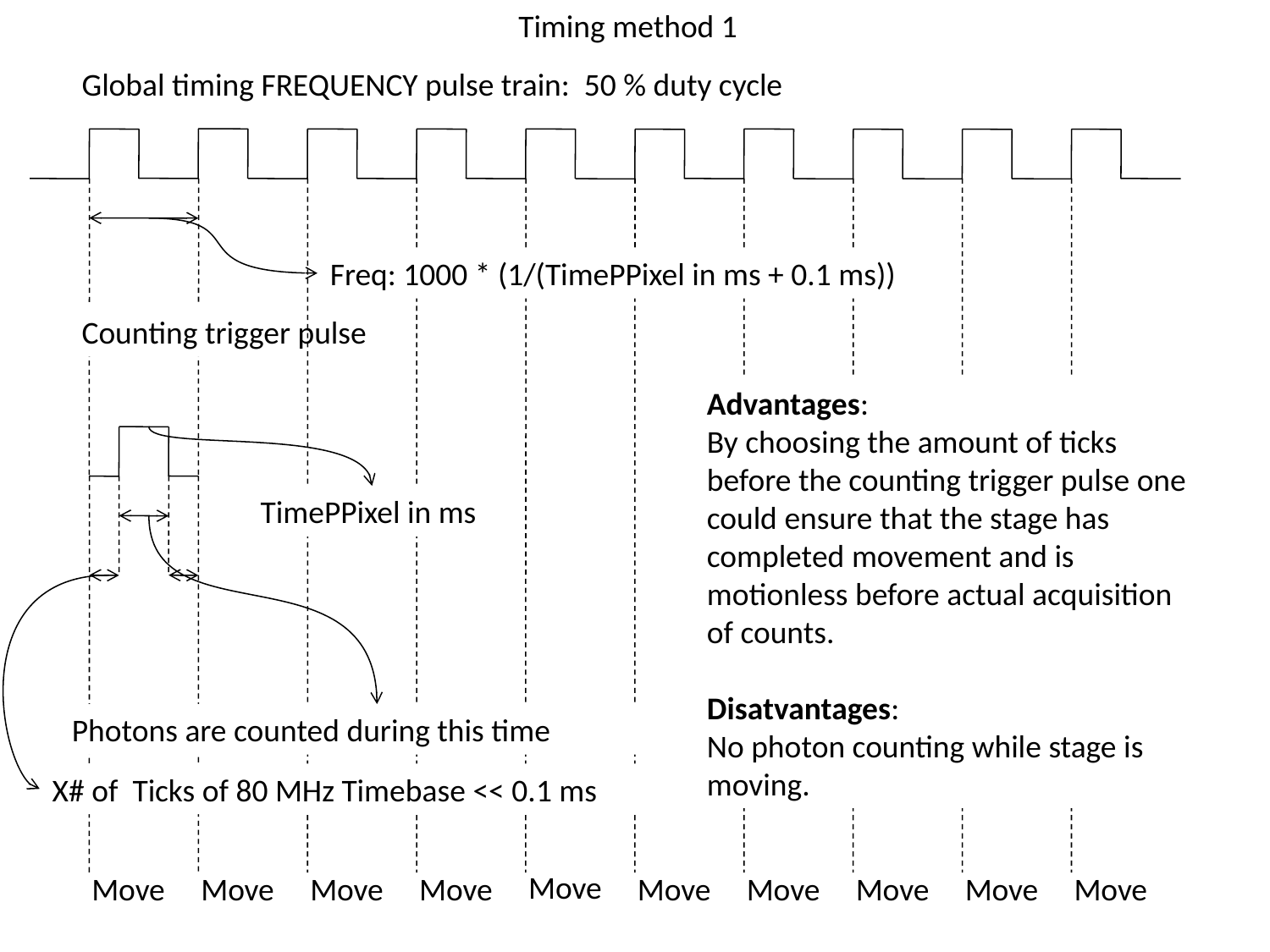

Timing method 1
Global timing FREQUENCY pulse train:  50 % duty cycle
Freq: 1000 * (1/(TimePPixel in ms + 0.1 ms))
Counting trigger pulse
Advantages:
By choosing the amount of ticks before the counting trigger pulse one could ensure that the stage has completed movement and is motionless before actual acquisition of counts.

Disatvantages:
No photon counting while stage is moving.
TimePPixel in ms
Photons are counted during this time
X# of  Ticks of 80 MHz Timebase << 0.1 ms
Move
Move
Move
Move
Move
Move
Move
Move
Move
Move